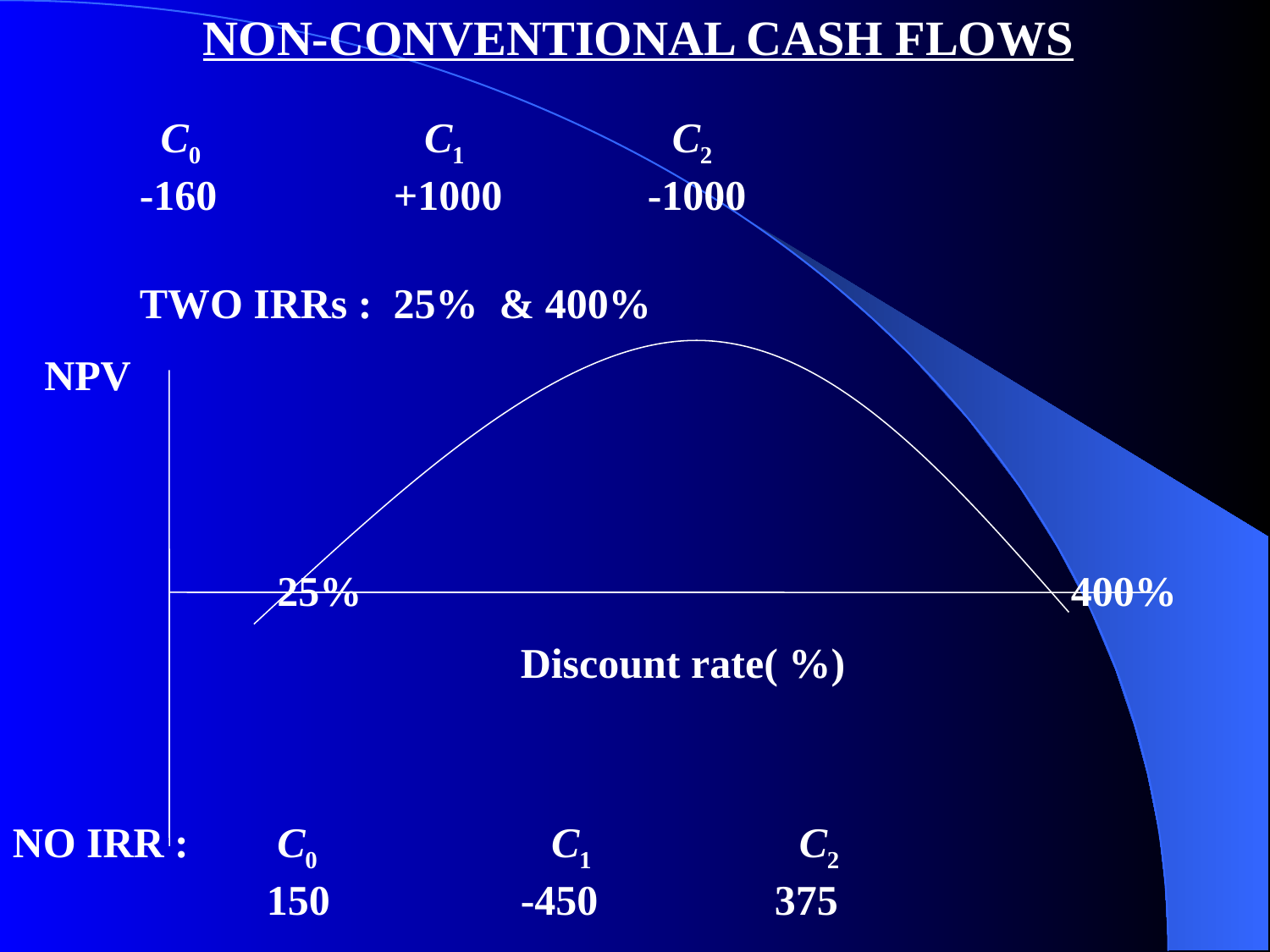

NON-CONVENTIONAL CASH FLOWS

	  C0		     C1		    C2
	-160		+1000		-1000

	TWO IRRs :  25%  & 400%
   NPV

		 25%						    400%
				Discount rate( %)

NO IRR :	 C0		     C1		    C2
		150		-450		375